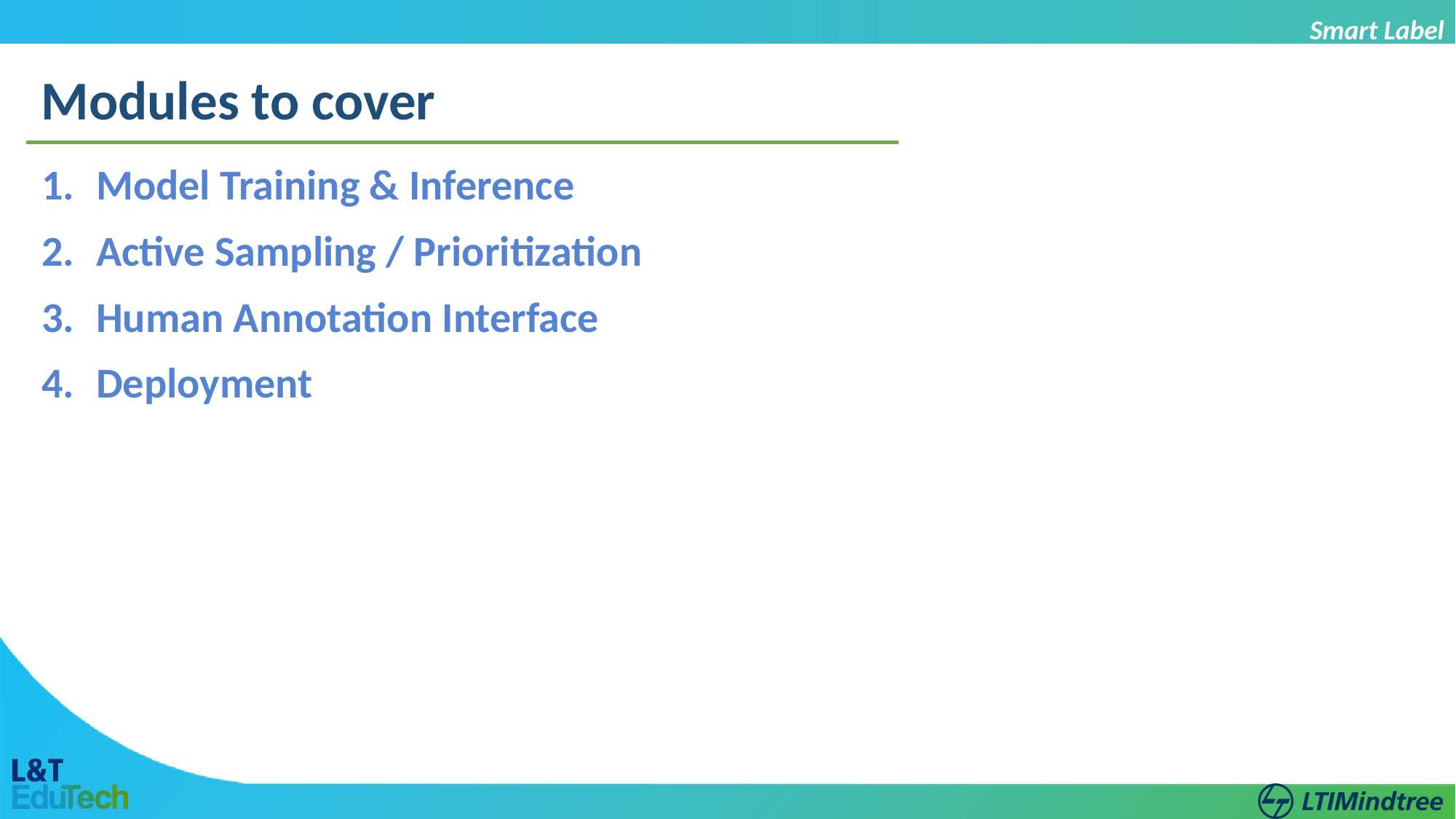

Smart Label

Modules to cover
Model Training & Inference
Active Sampling / Prioritization
Human Annotation Interface
Deployment